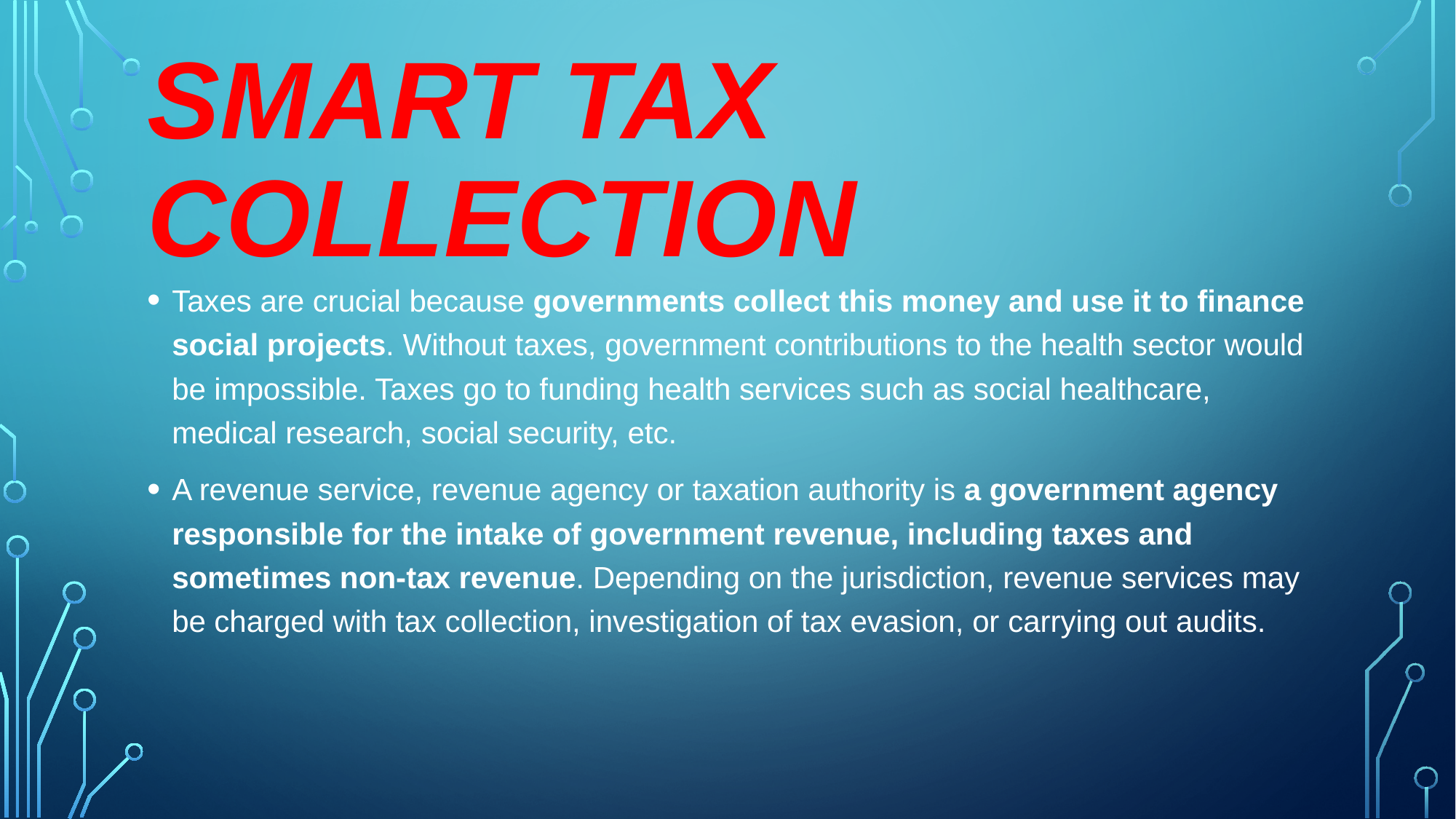

# SMART TAX COLLECTION
Taxes are crucial because governments collect this money and use it to finance social projects. Without taxes, government contributions to the health sector would be impossible. Taxes go to funding health services such as social healthcare, medical research, social security, etc.
A revenue service, revenue agency or taxation authority is a government agency responsible for the intake of government revenue, including taxes and sometimes non-tax revenue. Depending on the jurisdiction, revenue services may be charged with tax collection, investigation of tax evasion, or carrying out audits.